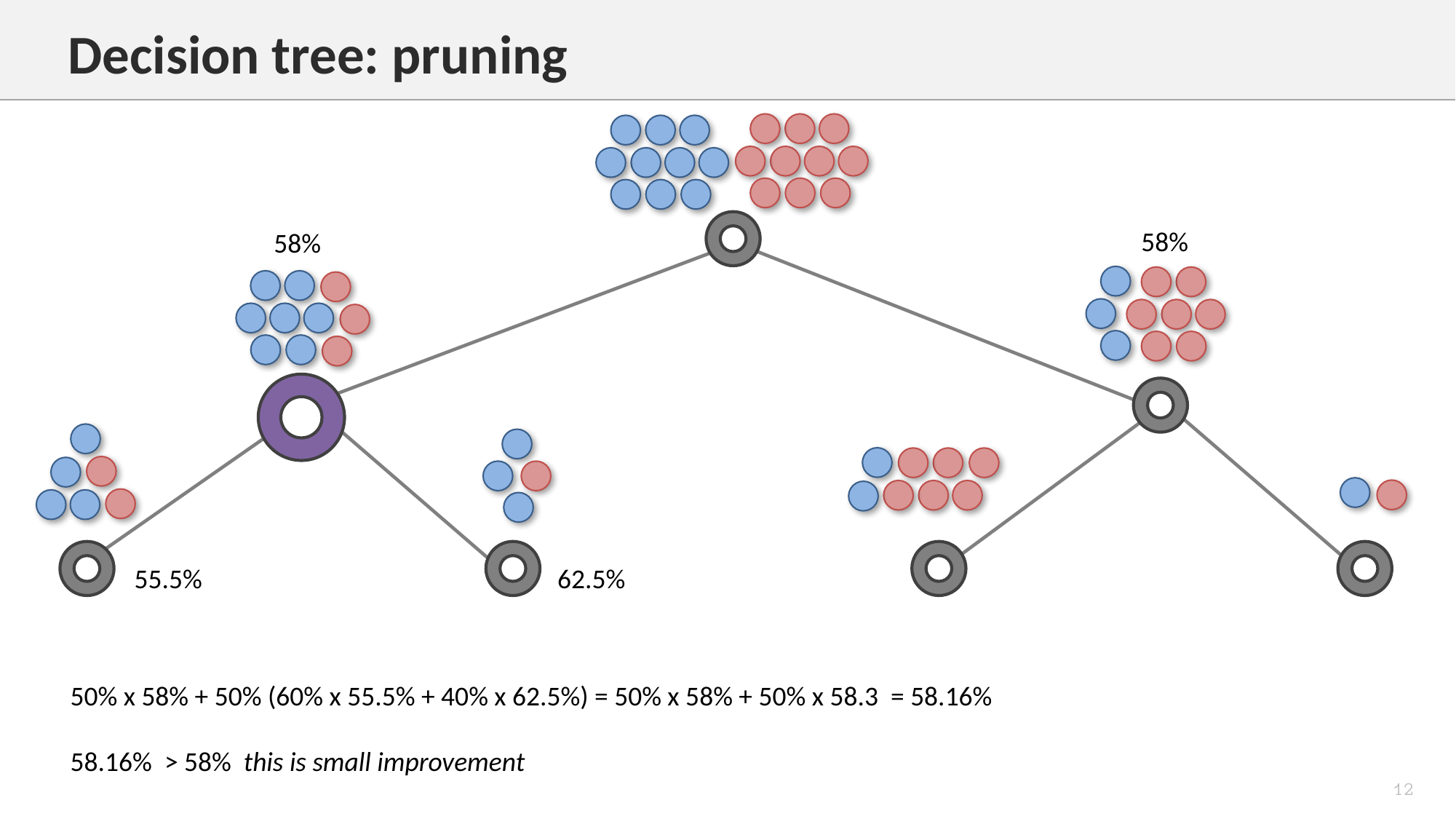

Decision tree: pruning

58%
58%

55.5%
62.5%
50% x 58% + 50% (60% x 55.5% + 40% x 62.5%) = 50% x 58% + 50% x 58.3  = 58.16%

58.16%  > 58%  this is small improvement